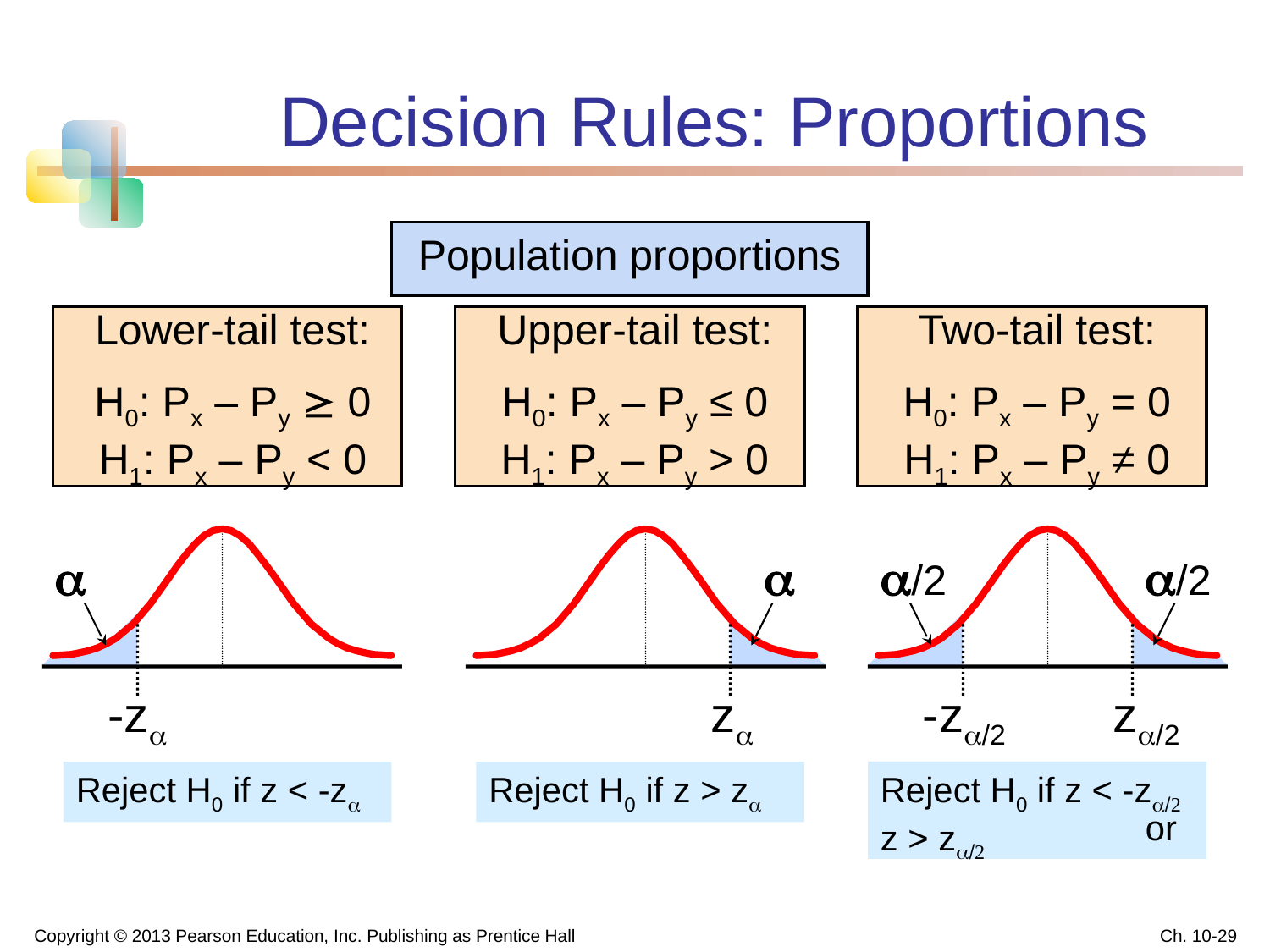

# Decision Rules: Proportions

Population proportions
Lower-tail test:

H0: Px – Py ≥ 0
H1: Px – Py < 0
Upper-tail test:

H0: Px – Py ≤ 0
H1: Px – Py > 0
Two-tail test:

H0: Px – Py = 0
H1: Px – Py ≠ 0

α
α
α/2
α/2

-zα
zα
-zα/2
zα/2
Reject H0 if z < -zα
Reject H0 if z > zα
Reject H0 if z < -zα/2
                          or z > zα/2
Copyright © 2013 Pearson Education, Inc. Publishing as Prentice Hall
Ch. 10-29